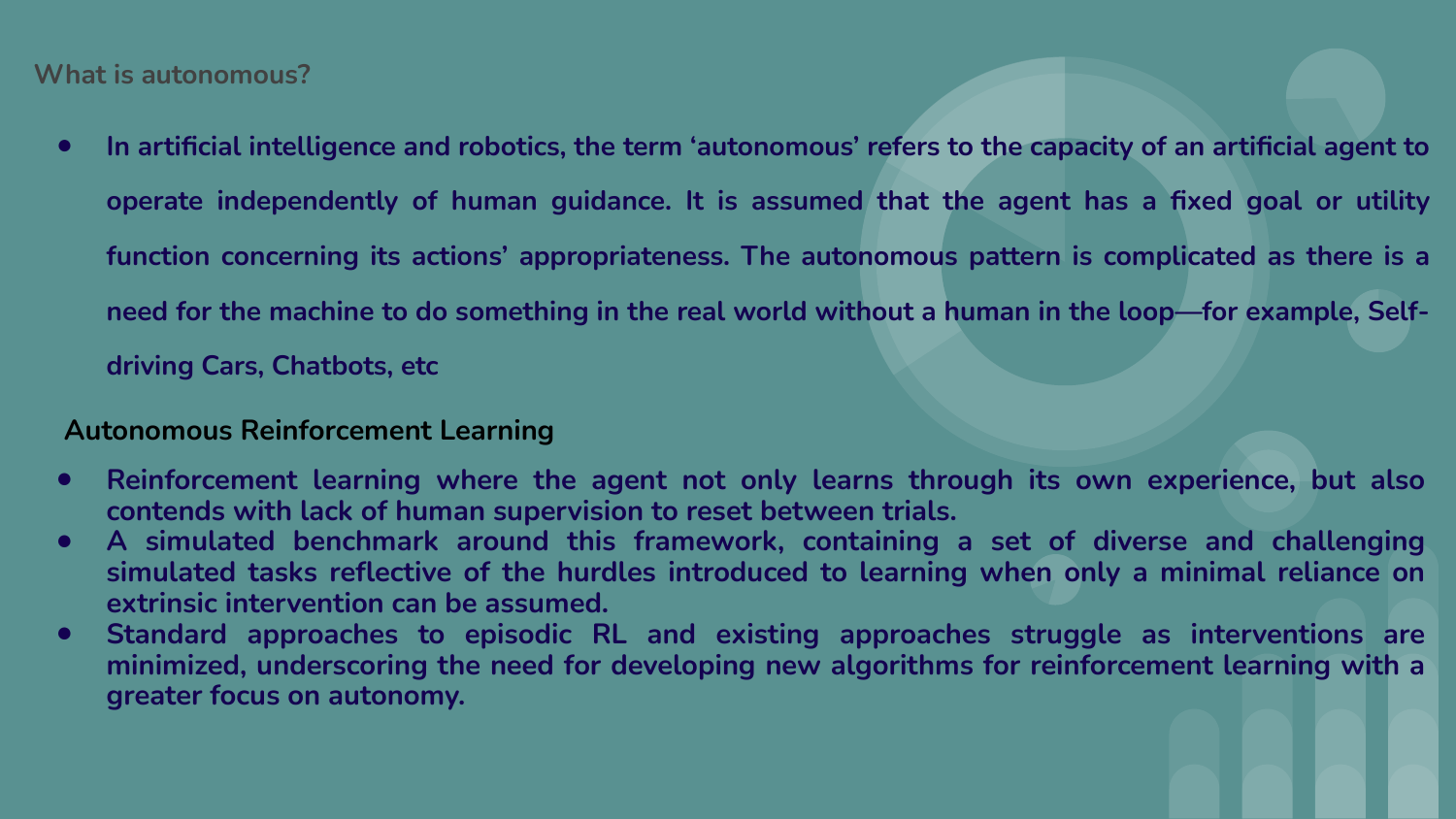

What is autonomous?
In artificial intelligence and robotics, the term ‘autonomous’ refers to the capacity of an artificial agent to operate independently of human guidance. It is assumed that the agent has a fixed goal or utility function concerning its actions’ appropriateness. The autonomous pattern is complicated as there is a need for the machine to do something in the real world without a human in the loop—for example, Self-driving Cars, Chatbots, etc
Autonomous Reinforcement Learning
Reinforcement learning where the agent not only learns through its own experience, but also contends with lack of human supervision to reset between trials.
A simulated benchmark around this framework, containing a set of diverse and challenging simulated tasks reflective of the hurdles introduced to learning when only a minimal reliance on extrinsic intervention can be assumed.
Standard approaches to episodic RL and existing approaches struggle as interventions are minimized, underscoring the need for developing new algorithms for reinforcement learning with a greater focus on autonomy.